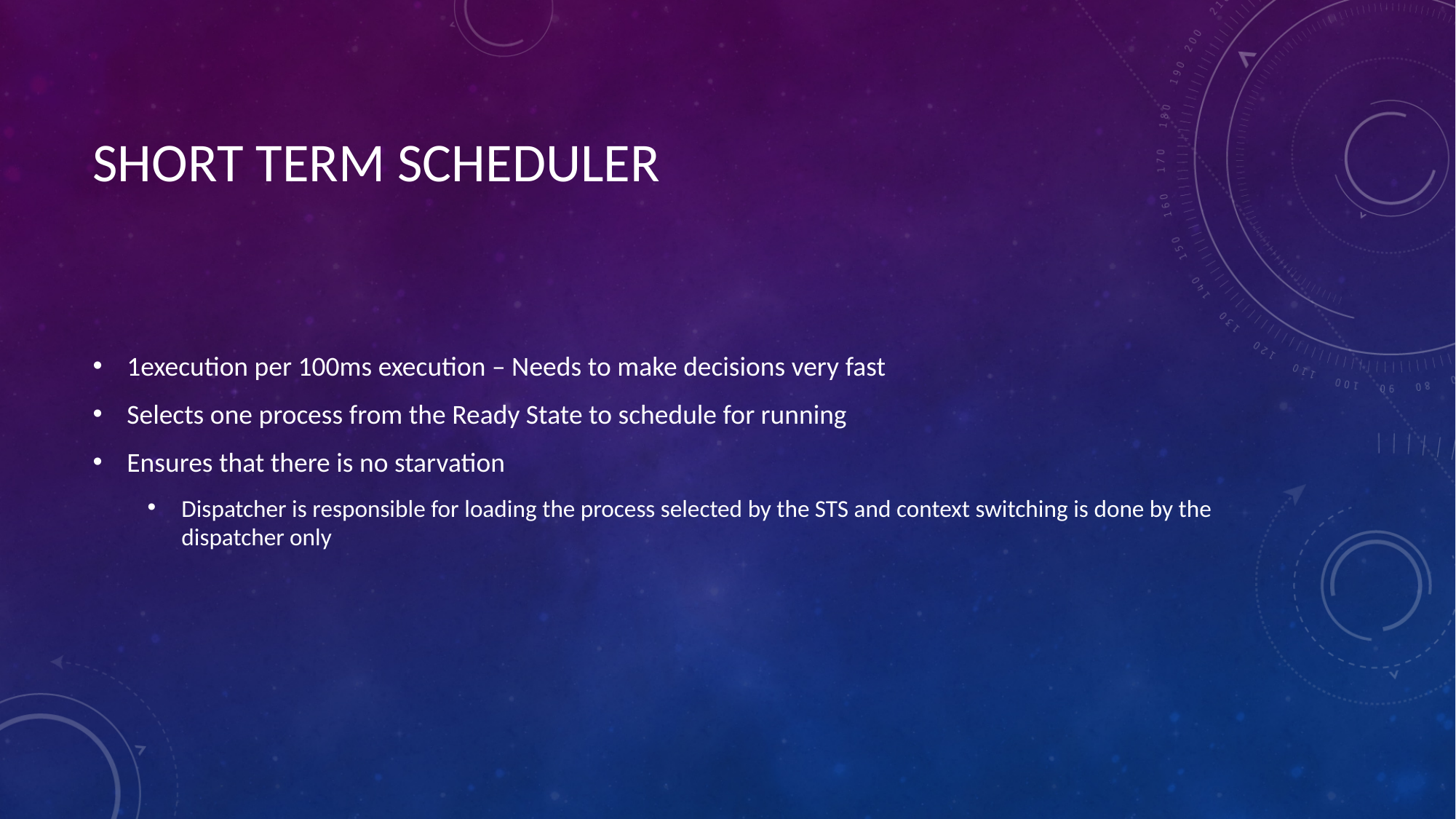

# Short Term Scheduler
1execution per 100ms execution – Needs to make decisions very fast
Selects one process from the Ready State to schedule for running
Ensures that there is no starvation
Dispatcher is responsible for loading the process selected by the STS and context switching is done by the dispatcher only